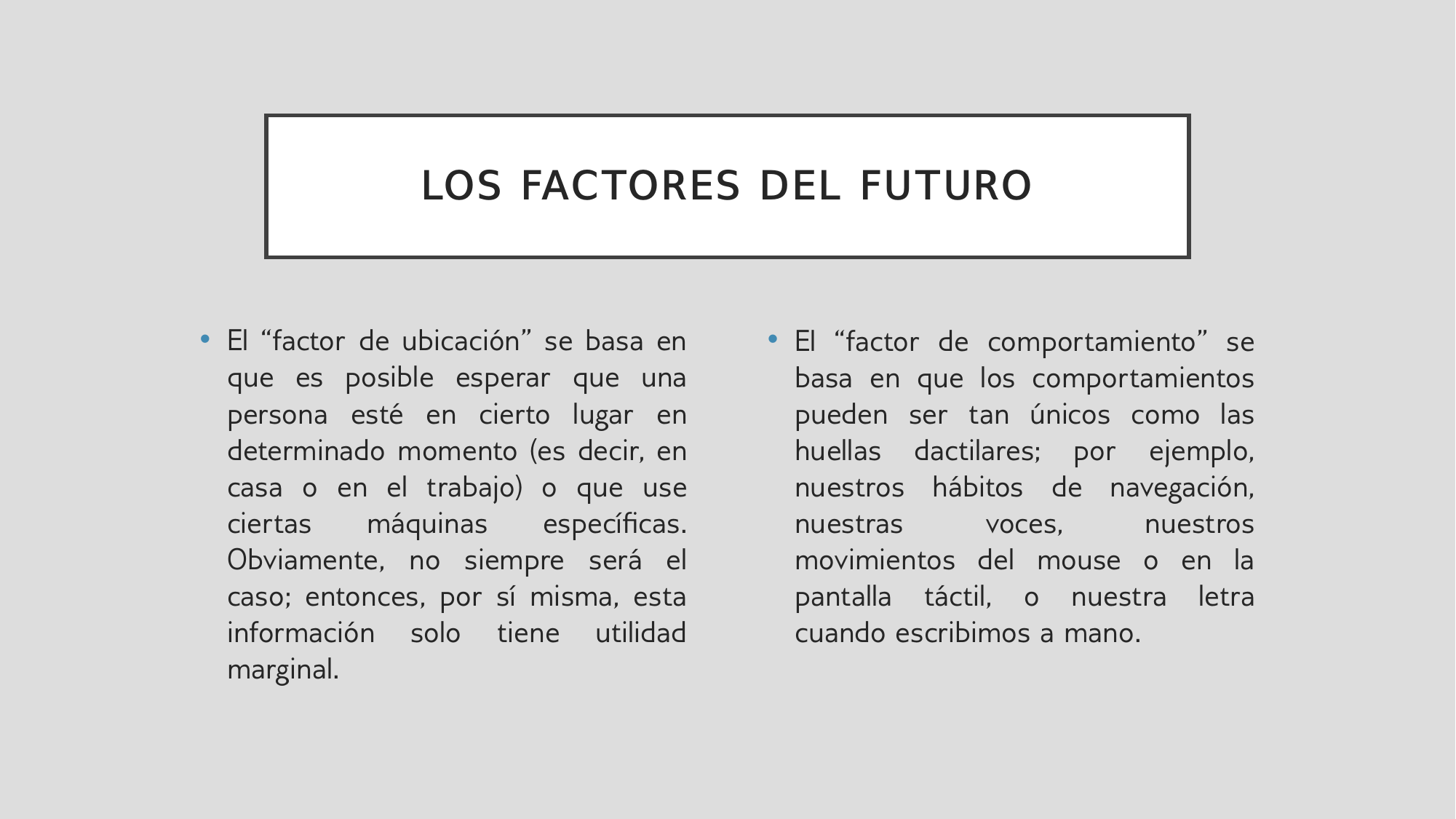

# Los factores del futuro
El “factor de ubicación” se basa en que es posible esperar que una persona esté en cierto lugar en determinado momento (es decir, en casa o en el trabajo) o que use ciertas máquinas específicas. Obviamente, no siempre será el caso; entonces, por sí misma, esta información solo tiene utilidad marginal.
El “factor de comportamiento” se basa en que los comportamientos pueden ser tan únicos como las huellas dactilares; por ejemplo, nuestros hábitos de navegación, nuestras voces, nuestros movimientos del mouse o en la pantalla táctil, o nuestra letra cuando escribimos a mano.